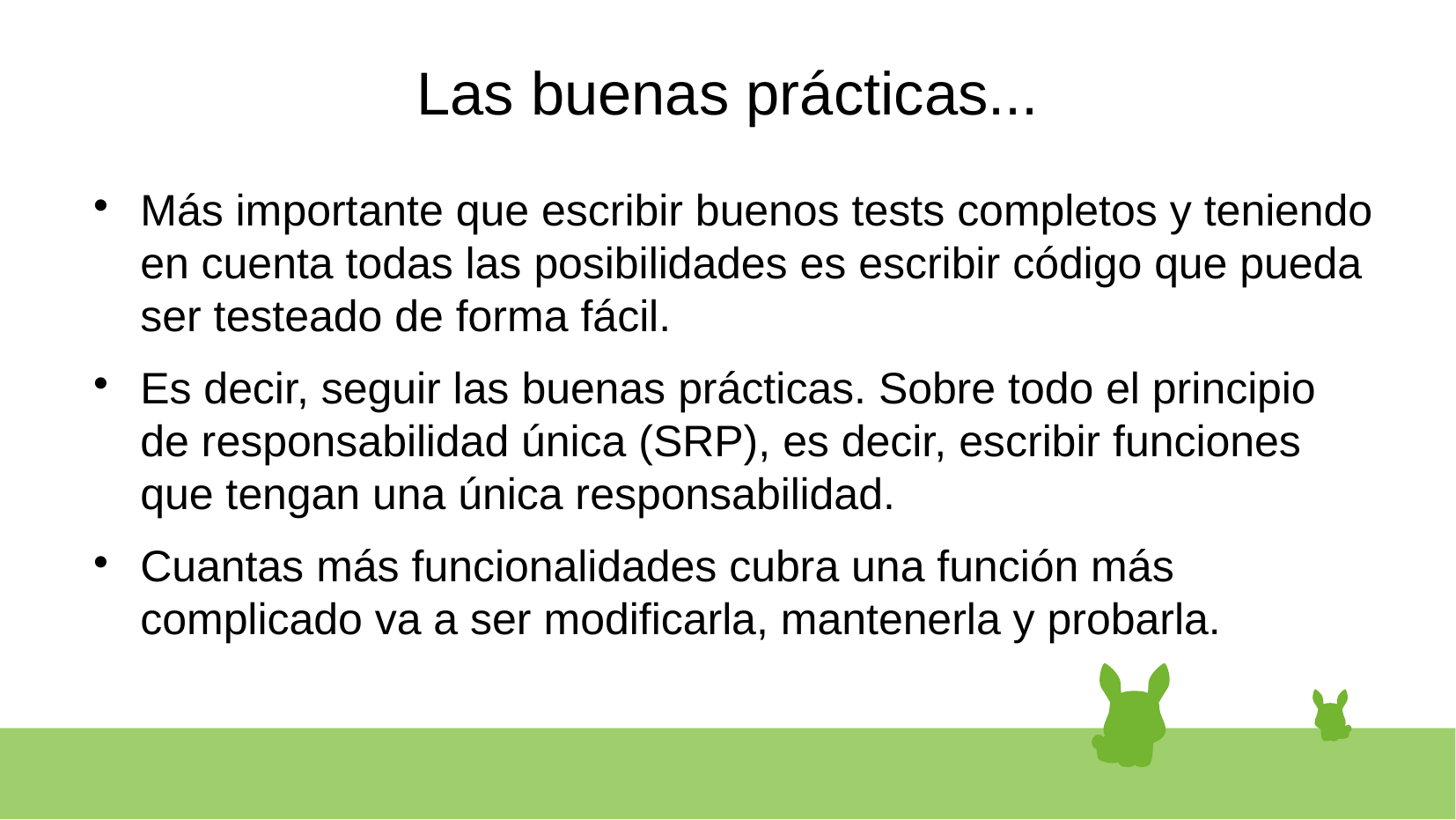

# Las buenas prácticas...
Más importante que escribir buenos tests completos y teniendo en cuenta todas las posibilidades es escribir código que pueda ser testeado de forma fácil.
Es decir, seguir las buenas prácticas. Sobre todo el principio de responsabilidad única (SRP), es decir, escribir funciones que tengan una única responsabilidad.
Cuantas más funcionalidades cubra una función más complicado va a ser modificarla, mantenerla y probarla.